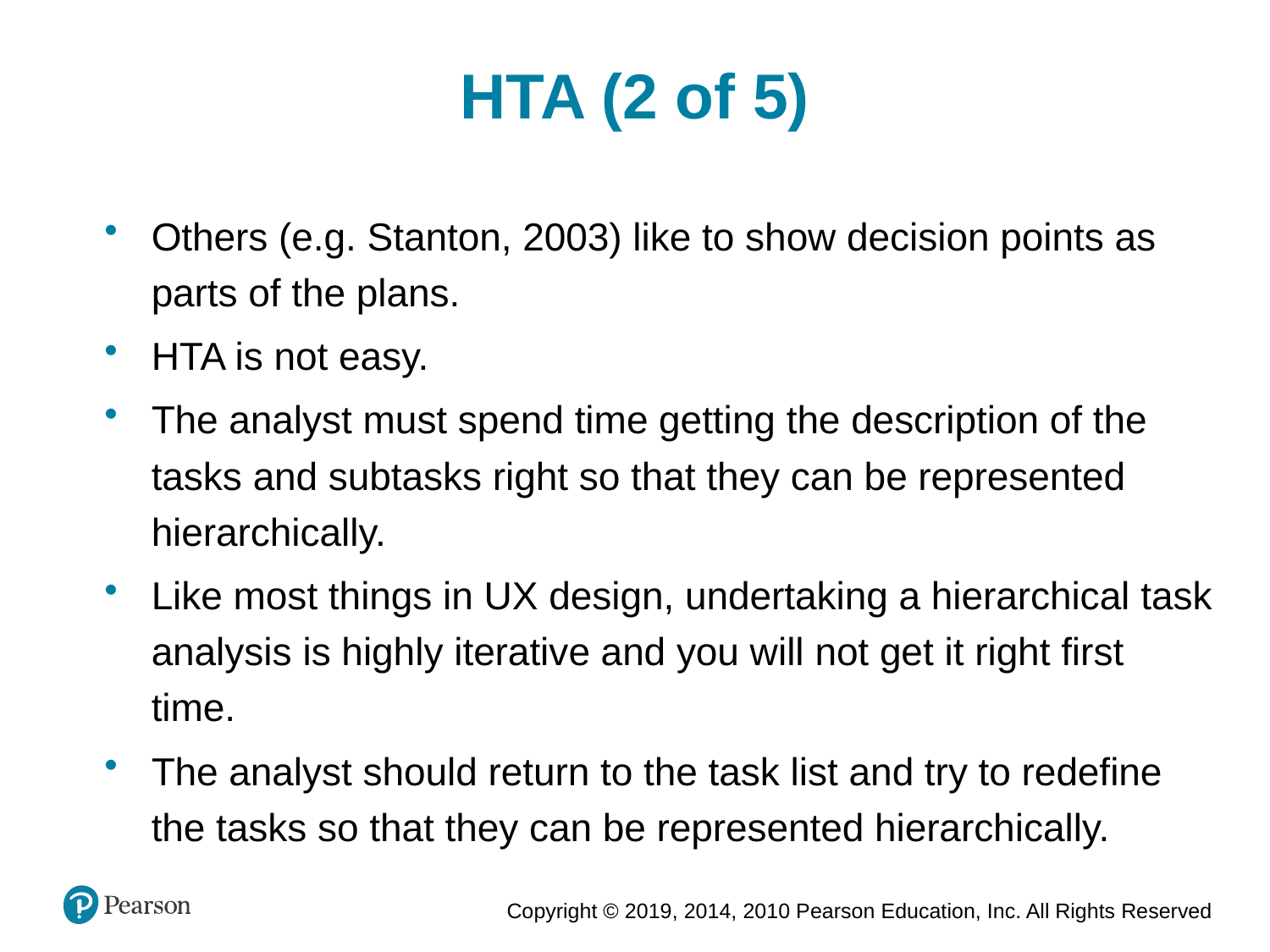

HTA (2 of 5)
Others (e.g. Stanton, 2003) like to show decision points as parts of the plans.
HTA is not easy.
The analyst must spend time getting the description of the tasks and subtasks right so that they can be represented hierarchically.
Like most things in UX design, undertaking a hierarchical task analysis is highly iterative and you will not get it right first time.
The analyst should return to the task list and try to redefine the tasks so that they can be represented hierarchically.